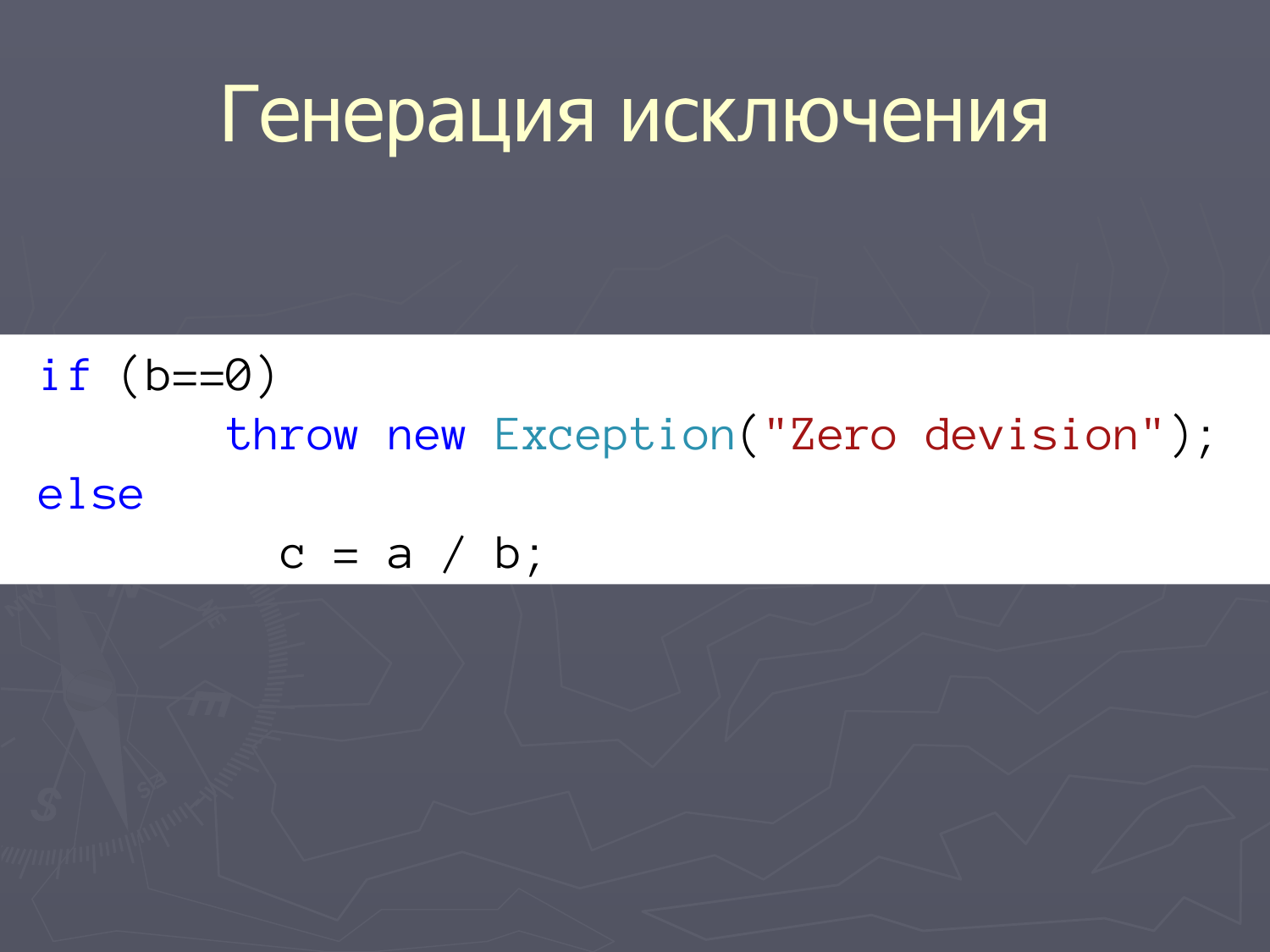

# Генерация исключения

 if (b==0)
        throw new Exception("Zero devision");
 else
          c = a / b;